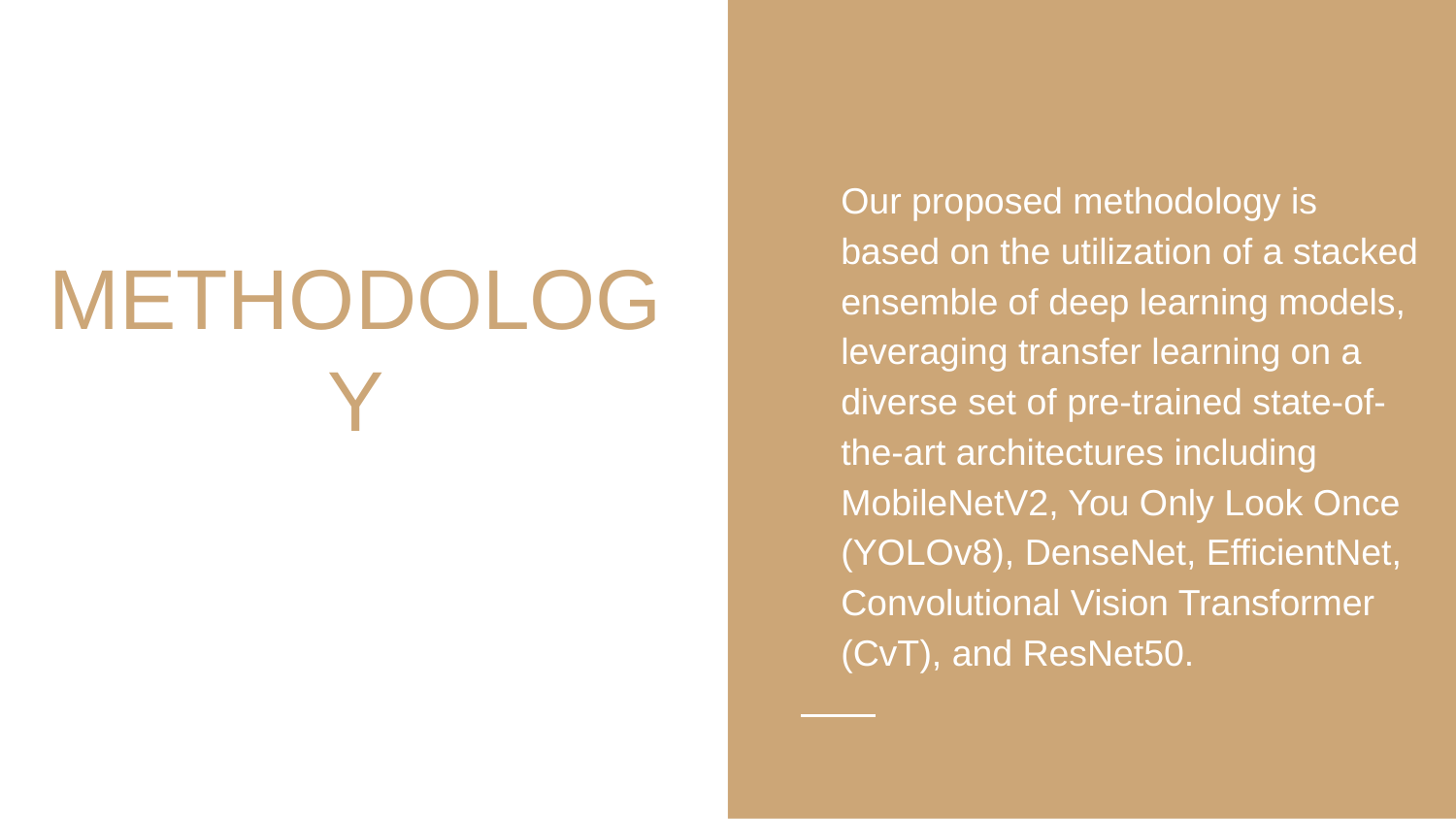

Our proposed methodology is based on the utilization of a stacked ensemble of deep learning models, leveraging transfer learning on a diverse set of pre-trained state-of-the-art architectures including MobileNetV2, You Only Look Once (YOLOv8), DenseNet, EfficientNet, Convolutional Vision Transformer (CvT), and ResNet50.

# METHODOLOGY